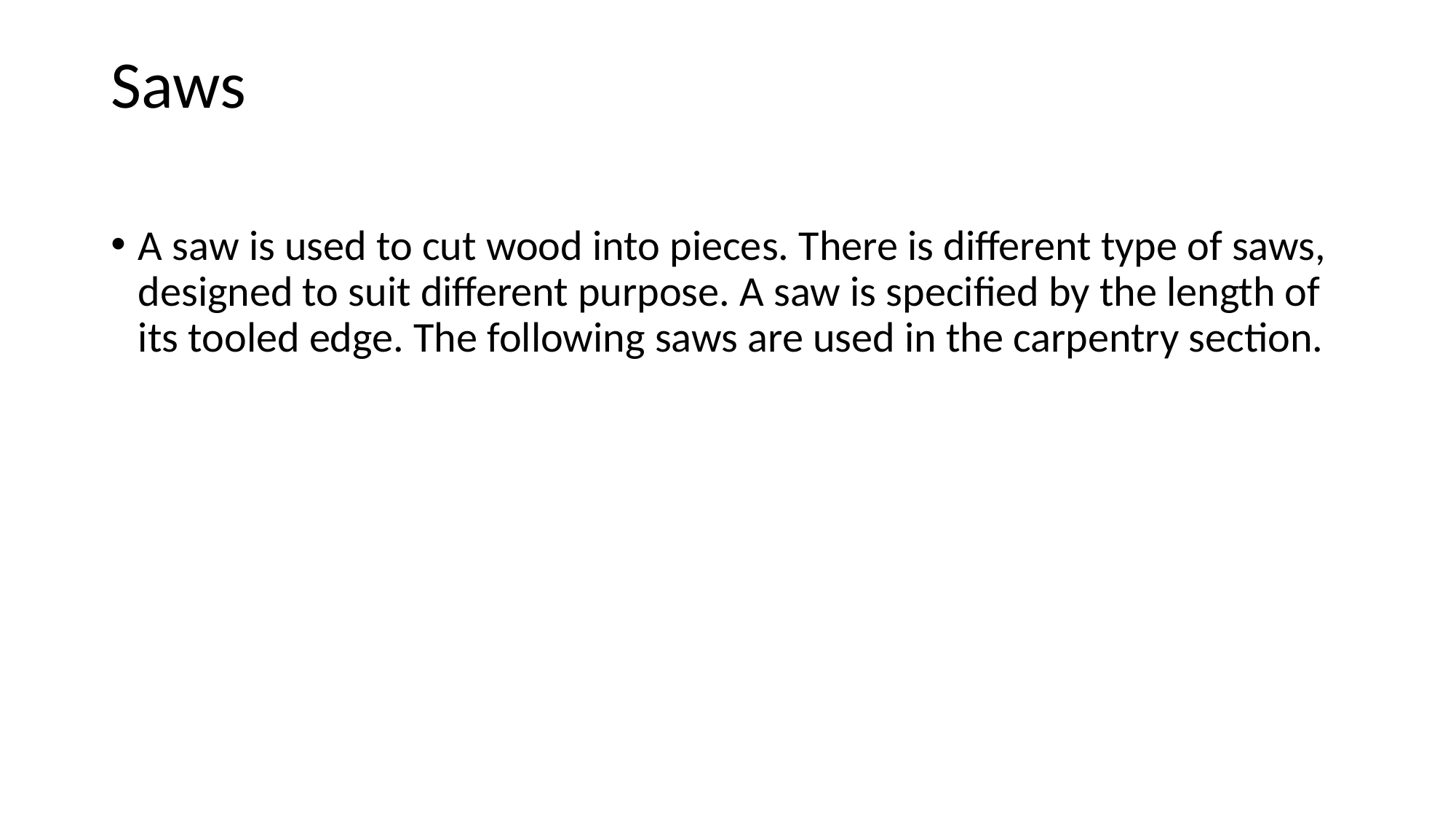

# Saws
A saw is used to cut wood into pieces. There is different type of saws, designed to suit different purpose. A saw is specified by the length of its tooled edge. The following saws are used in the carpentry section.